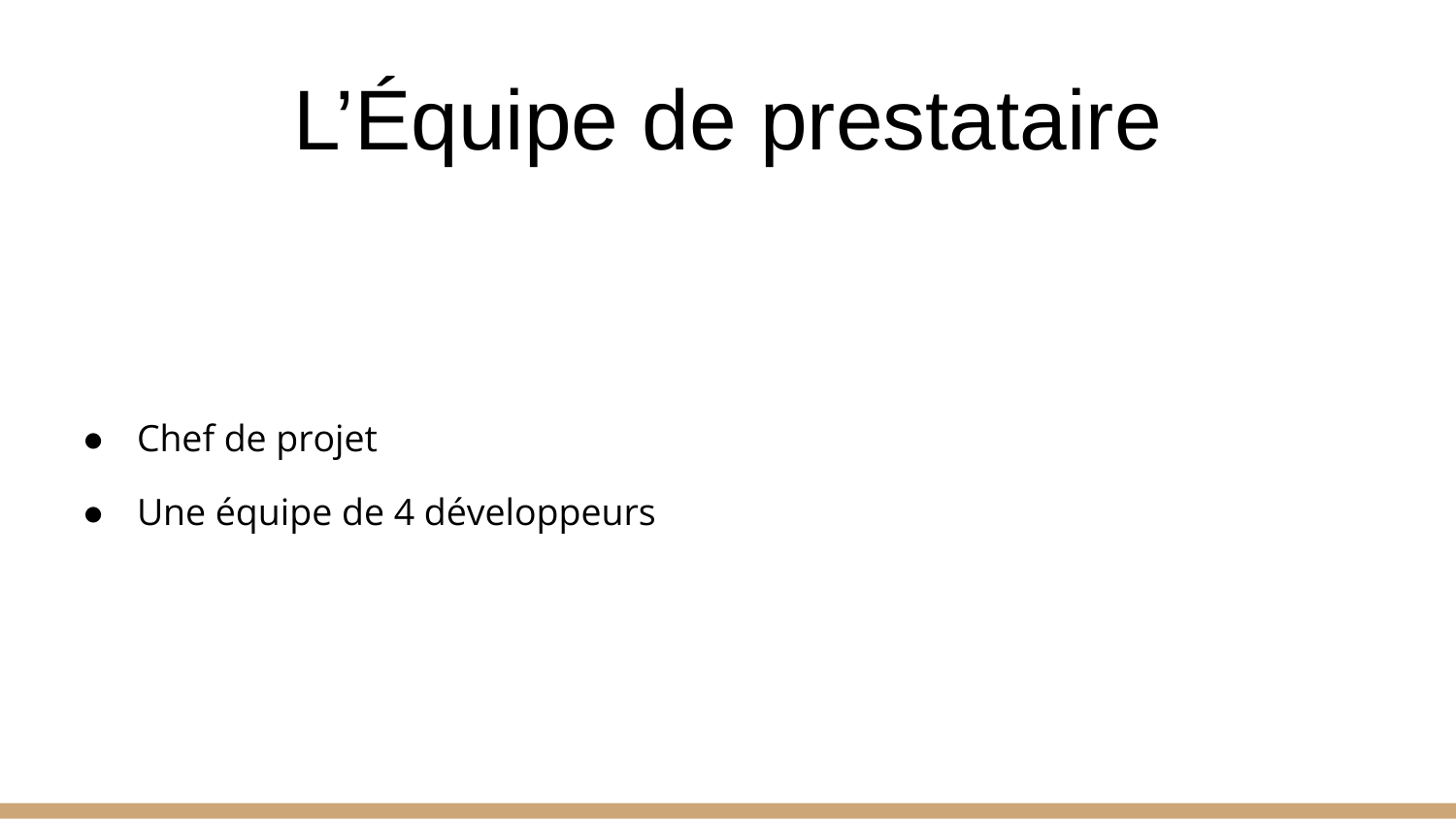

# L’Équipe de prestataire
Chef de projet
Une équipe de 4 développeurs